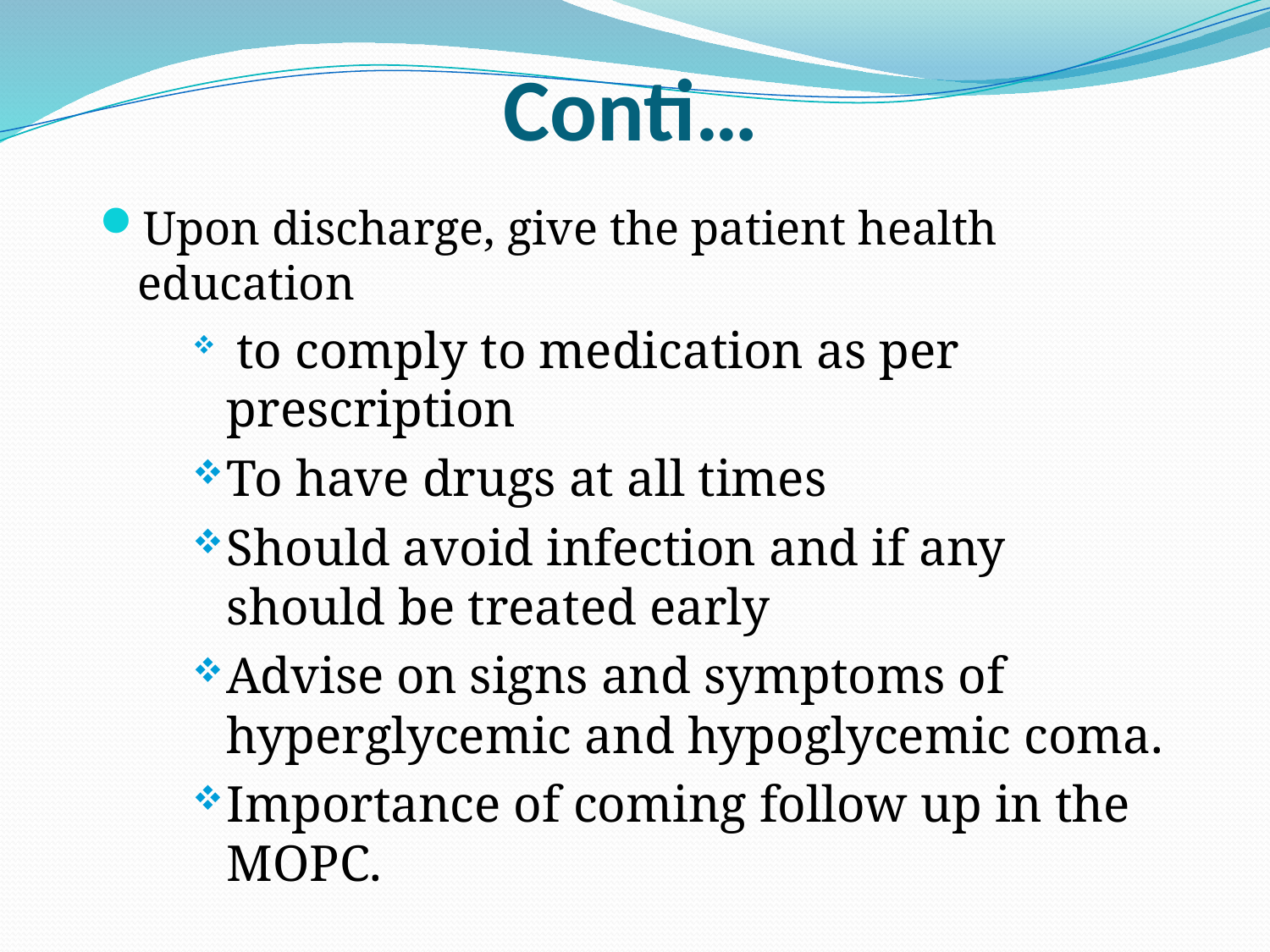

# Conti…
Upon discharge, give the patient health education
 to comply to medication as per prescription
To have drugs at all times
Should avoid infection and if any should be treated early
Advise on signs and symptoms of hyperglycemic and hypoglycemic coma.
Importance of coming follow up in the MOPC.